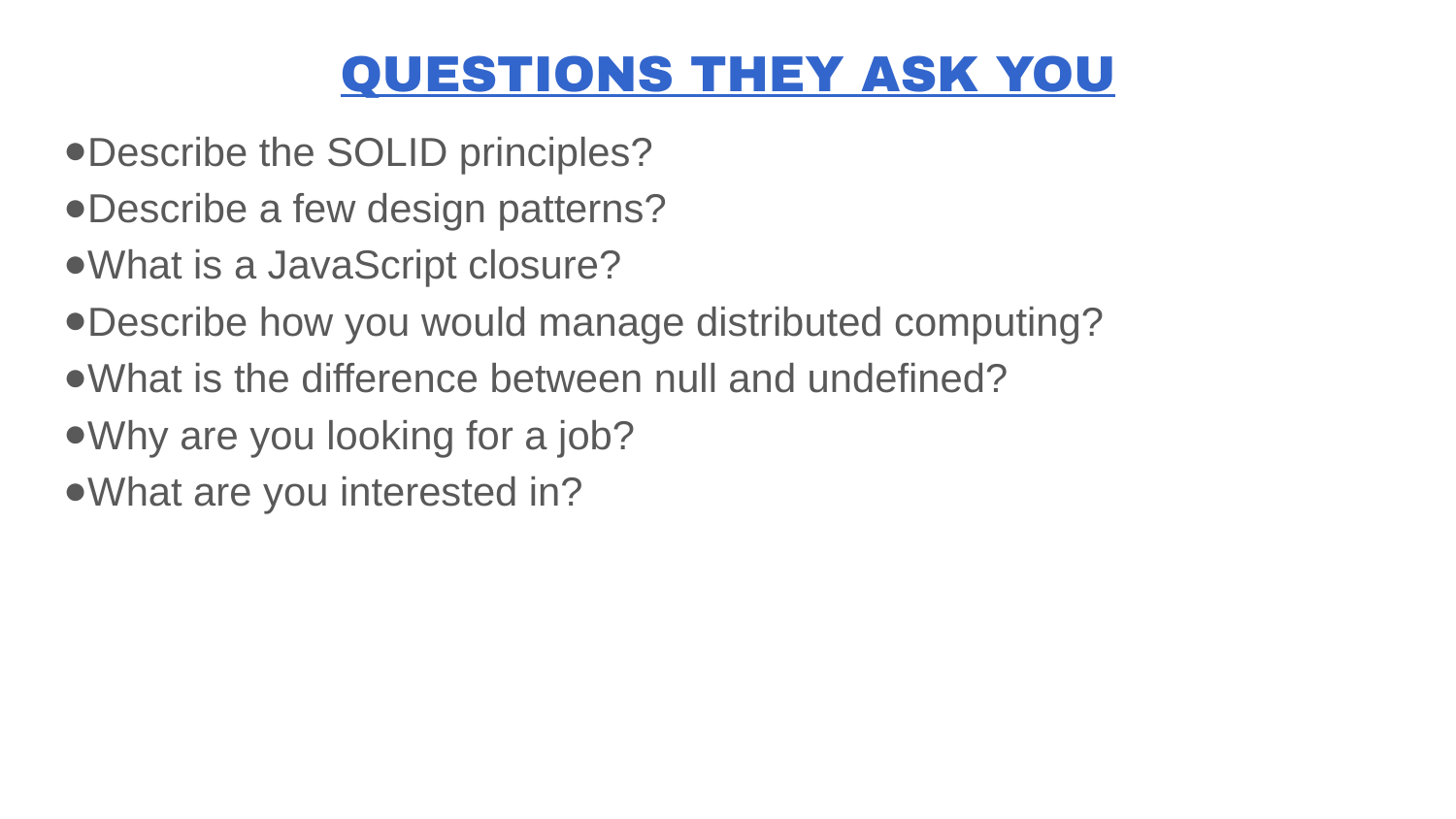

# QUESTIONS THEY ASK YOU
Describe the SOLID principles?
Describe a few design patterns?
What is a JavaScript closure?
Describe how you would manage distributed computing?
What is the difference between null and undefined?
Why are you looking for a job?
What are you interested in?